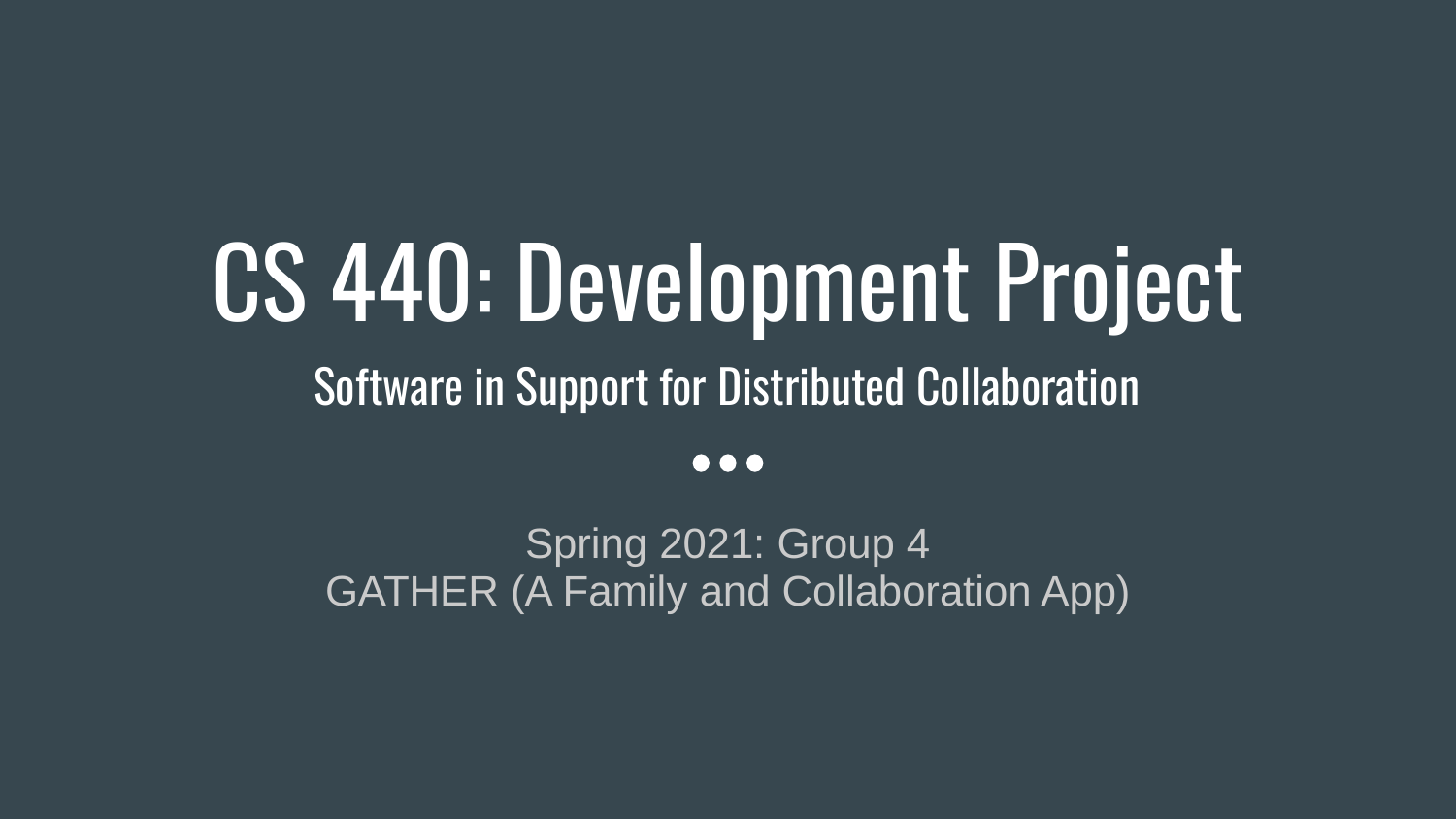

# CS 440: Development Project
Software in Support for Distributed Collaboration
Spring 2021: Group 4
GATHER (A Family and Collaboration App)